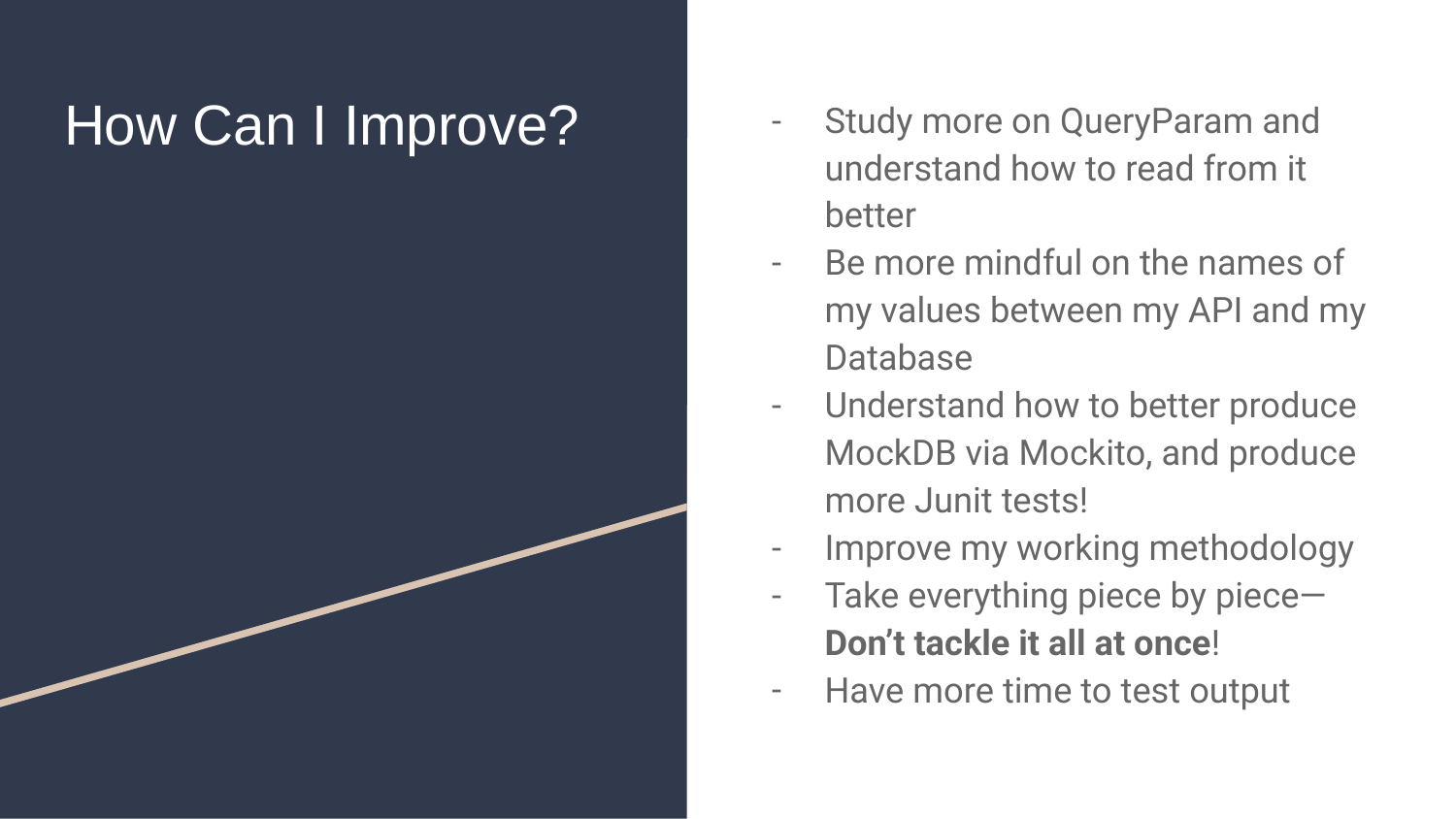

# How Can I Improve?
Study more on QueryParam and understand how to read from it better
Be more mindful on the names of my values between my API and my Database
Understand how to better produce MockDB via Mockito, and produce more Junit tests!
Improve my working methodology
Take everything piece by piece—Don’t tackle it all at once!
Have more time to test output